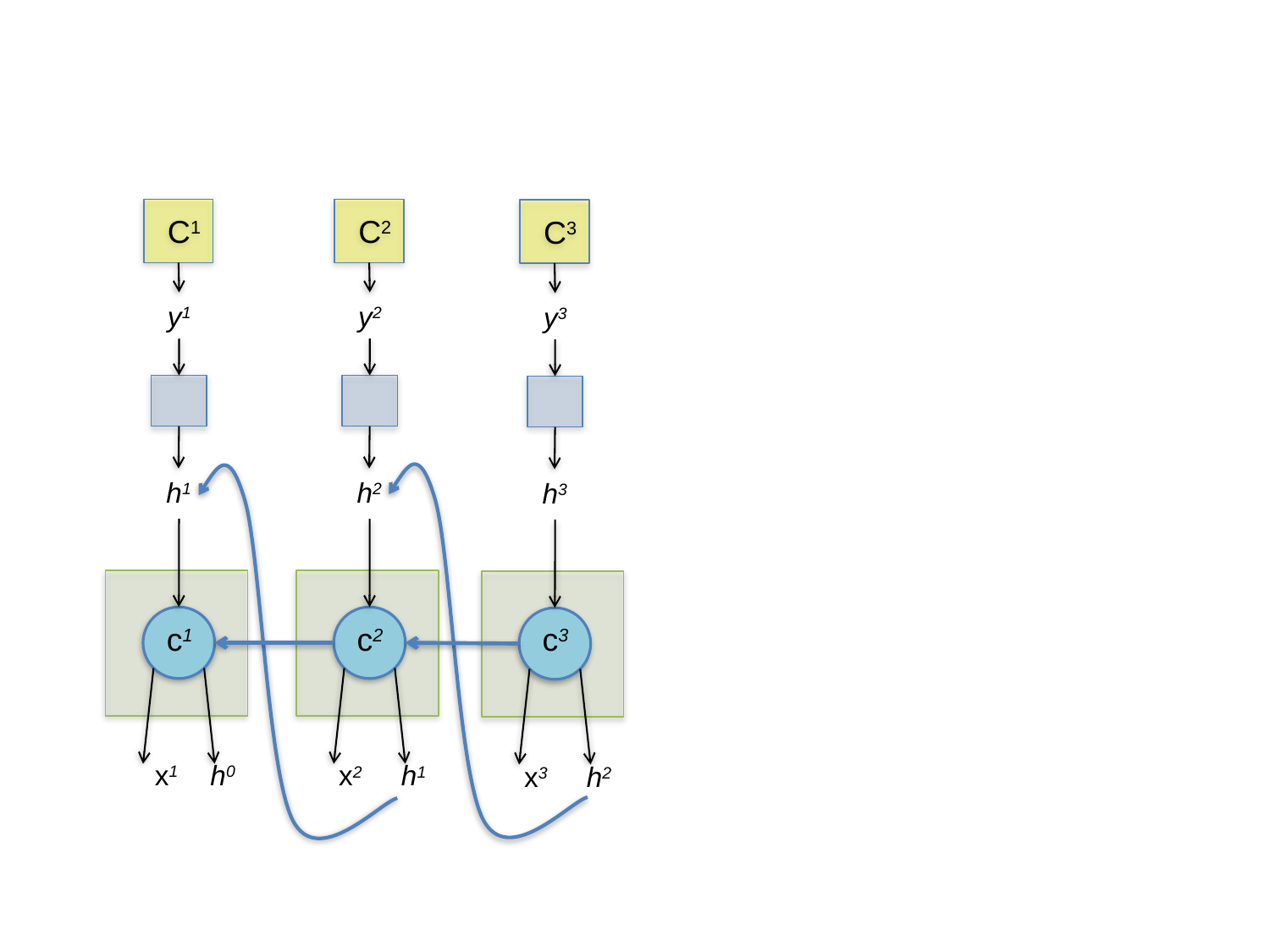

C1
C2
C3
y1
y2
y3

h1
h2
h3

c1
c2
c3
 x1     h0

 x2     h1

 x3     h2